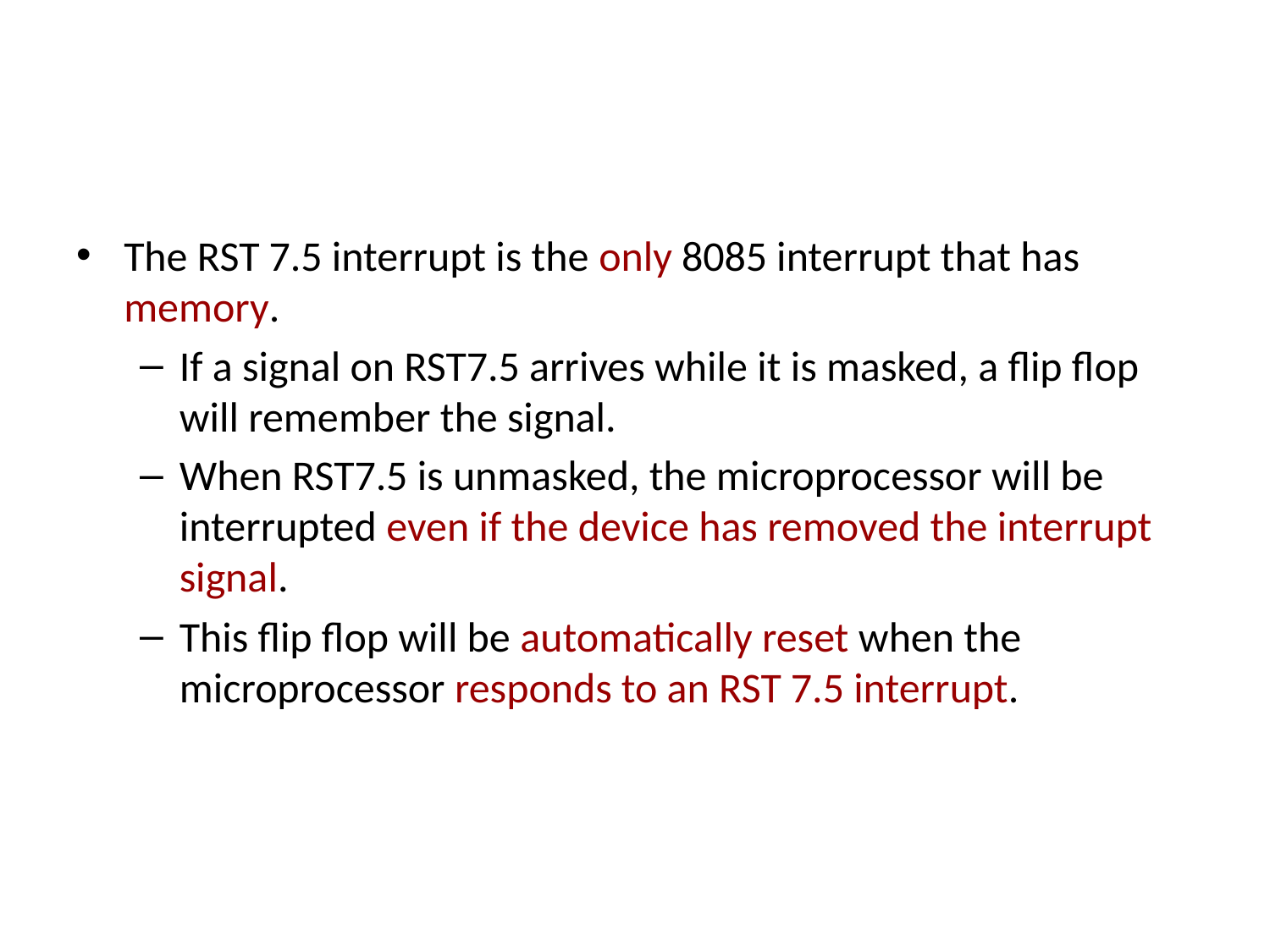

#
The RST 7.5 interrupt is the only 8085 interrupt that has memory.
If a signal on RST7.5 arrives while it is masked, a flip flop will remember the signal.
When RST7.5 is unmasked, the microprocessor will be interrupted even if the device has removed the interrupt signal.
This flip flop will be automatically reset when the microprocessor responds to an RST 7.5 interrupt.